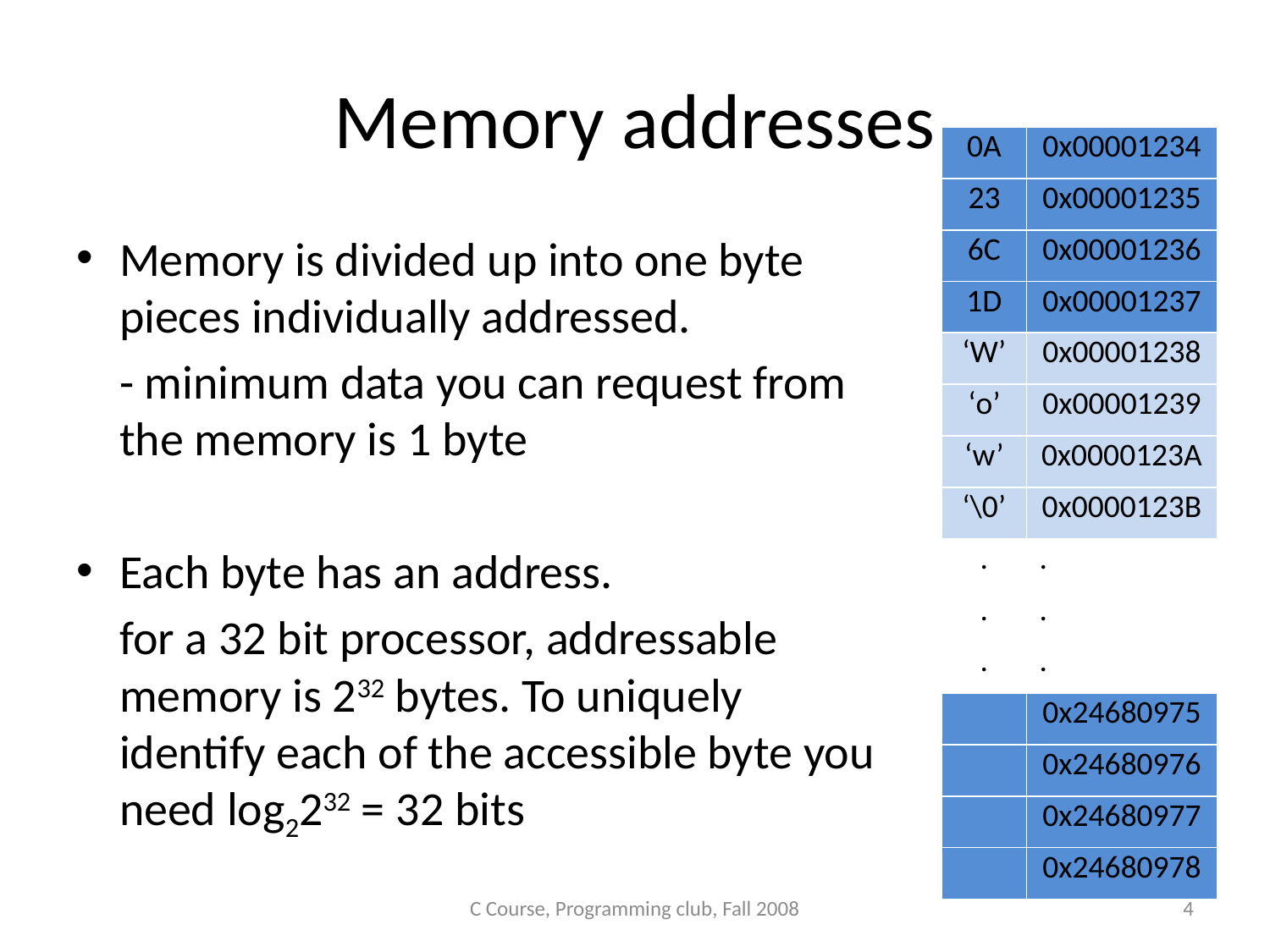

# Memory addresses
| 0A | 0x00001234 |
| --- | --- |
| 23 | 0x00001235 |
| 6C | 0x00001236 |
| 1D | 0x00001237 |
| ‘W’ | 0x00001238 |
| ‘o’ | 0x00001239 |
| ‘w’ | 0x0000123A |
| ‘\0’ | 0x0000123B |
| . | . |
| . | . |
| . | . |
|  | 0x24680975 |
|  | 0x24680976 |
|  | 0x24680977 |
|  | 0x24680978 |
Memory is divided up into one byte pieces individually addressed.
	- minimum data you can request from the memory is 1 byte

Each byte has an address.
	for a 32 bit processor, addressable memory is 232 bytes. To uniquely identify each of the accessible byte you need log2232 = 32 bits
C Course, Programming club, Fall 2008
4